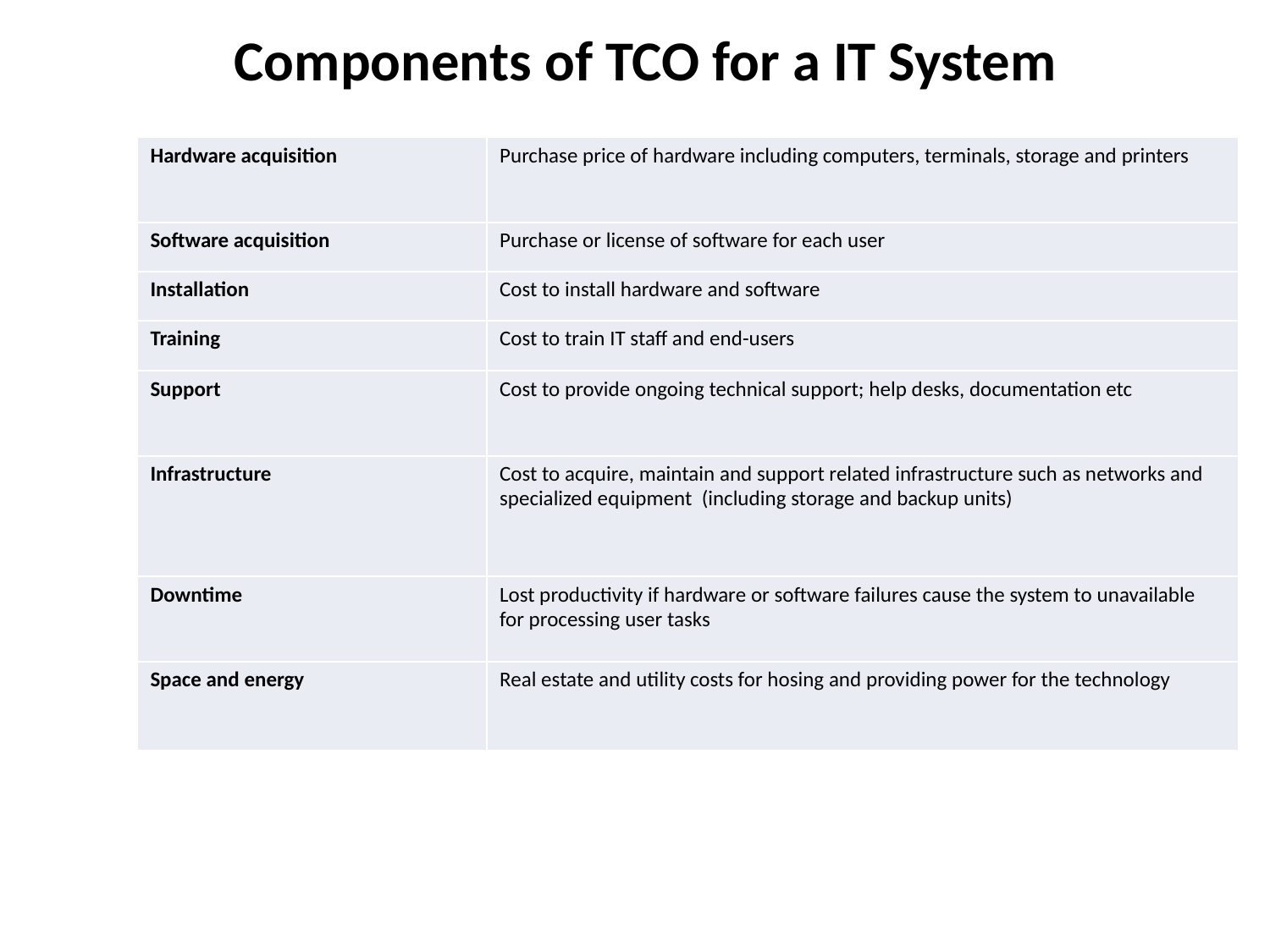

# Components of TCO for a IT System
| Hardware acquisition | Purchase price of hardware including computers, terminals, storage and printers |
| --- | --- |
| Software acquisition | Purchase or license of software for each user |
| Installation | Cost to install hardware and software |
| Training | Cost to train IT staff and end-users |
| Support | Cost to provide ongoing technical support; help desks, documentation etc |
| Infrastructure | Cost to acquire, maintain and support related infrastructure such as networks and specialized equipment (including storage and backup units) |
| Downtime | Lost productivity if hardware or software failures cause the system to unavailable for processing user tasks |
| Space and energy | Real estate and utility costs for hosing and providing power for the technology |